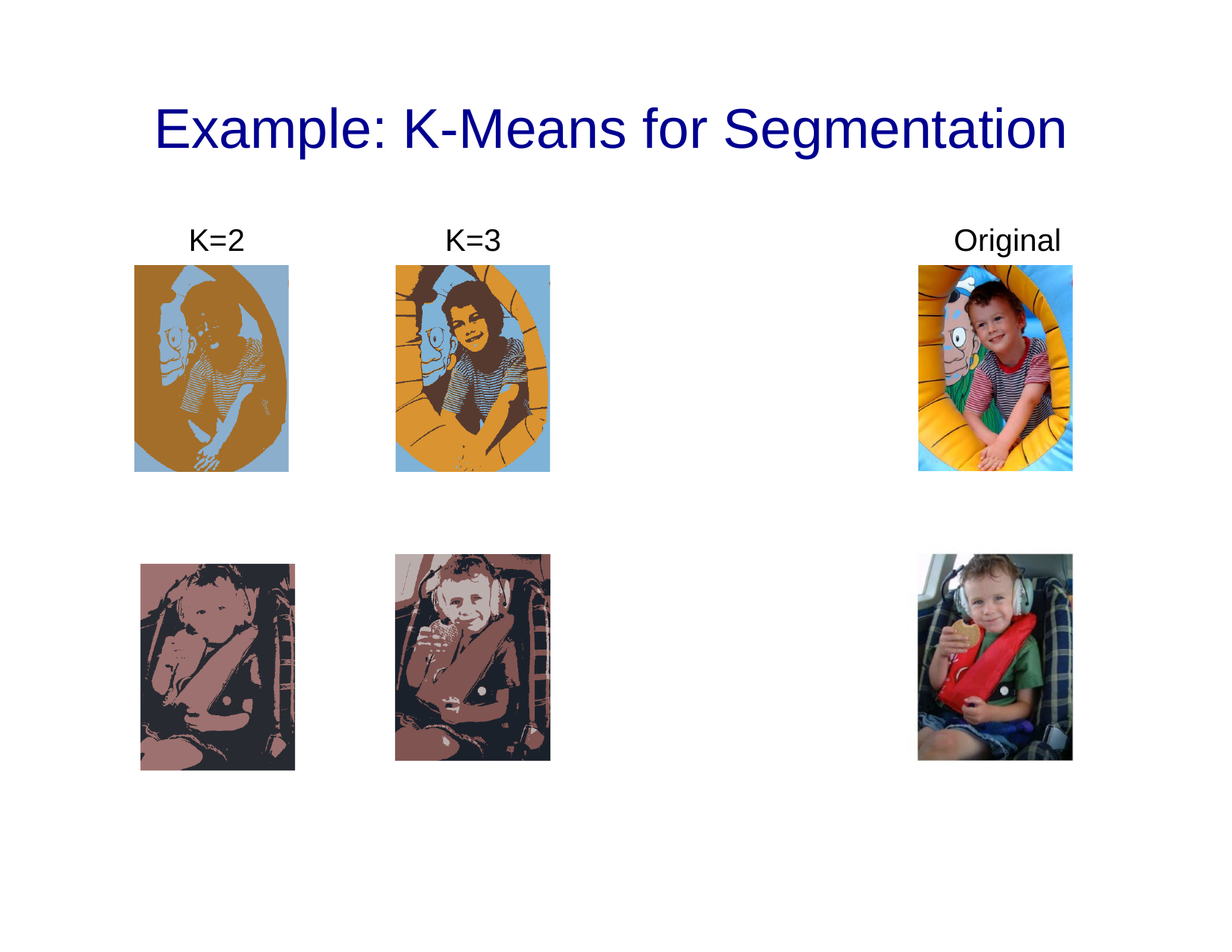

# Example: K-Means for Segmentation
K=10

K =2

K =3

K = 10

Original image

K=2
K=3
Original